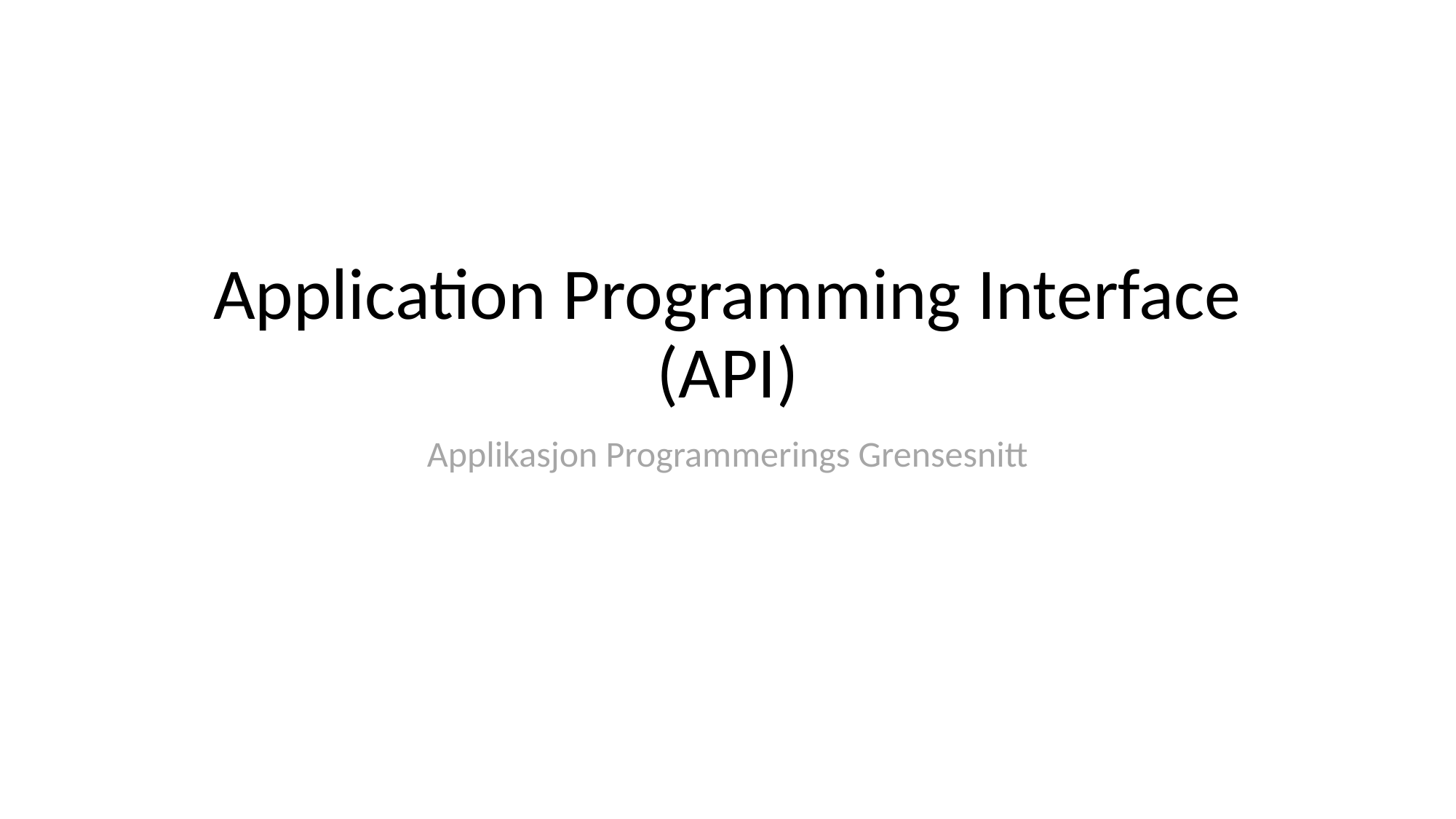

# Application Programming Interface (API)
Applikasjon Programmerings Grensesnitt